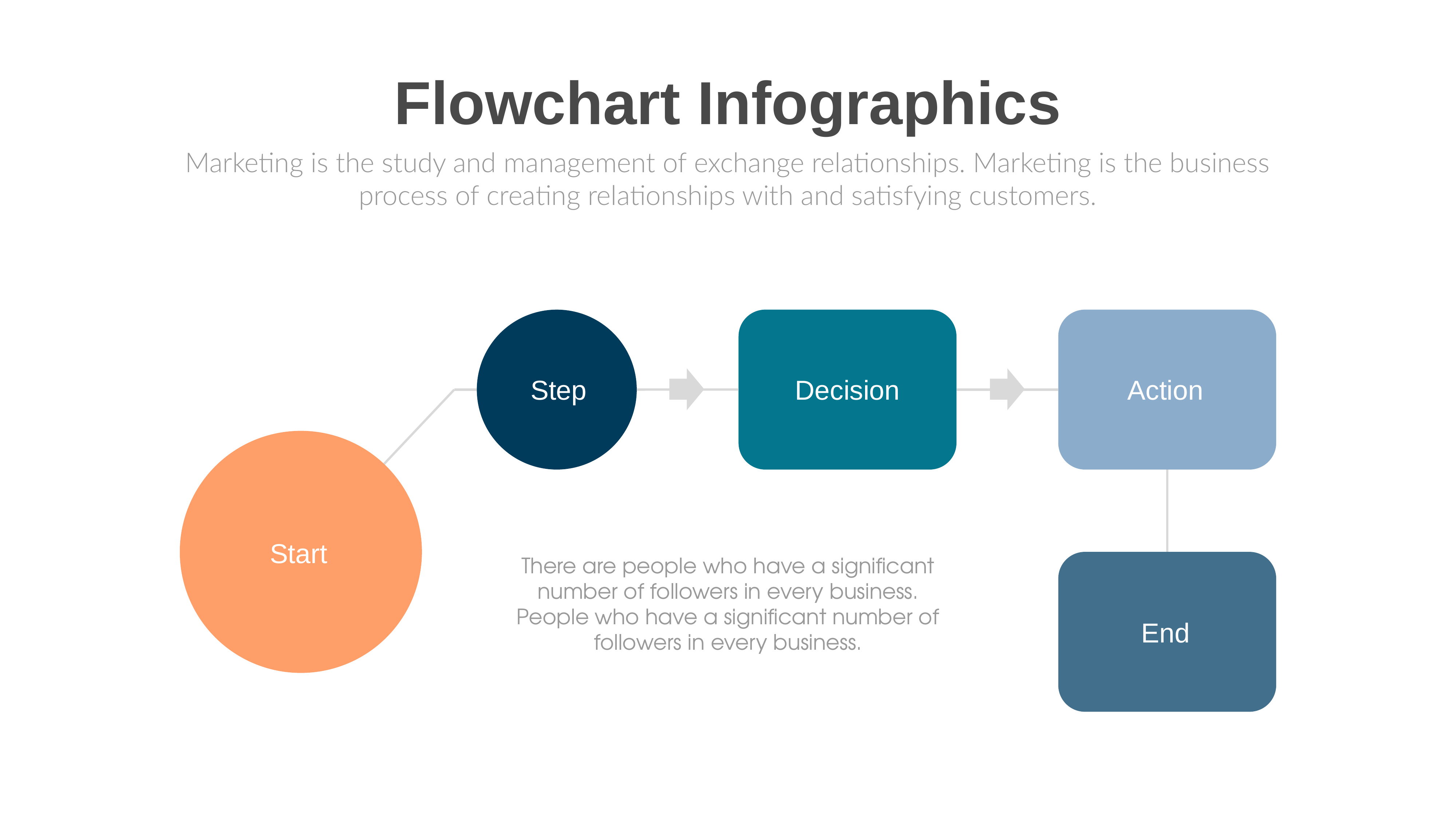

Flowchart Infographics
Marketing is the study and management of exchange relationships. Marketing is the business process of creating relationships with and satisfying customers.

Step
Decision
Action

Start
There are people who have a significant number of followers in every business. People who have a significant number of followers in every business.

End